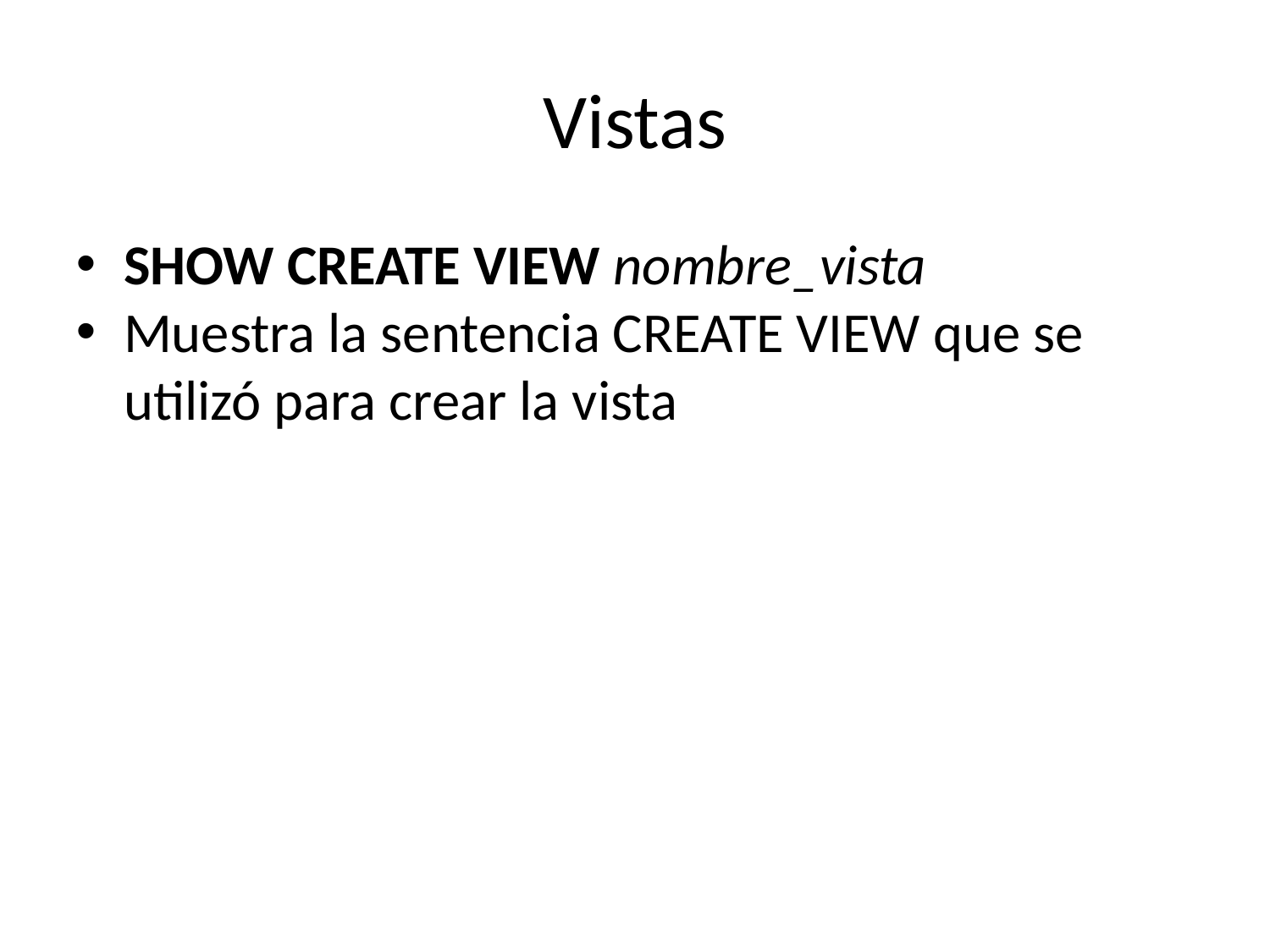

Vistas
SHOW CREATE VIEW nombre_vista
Muestra la sentencia CREATE VIEW que se utilizó para crear la vista